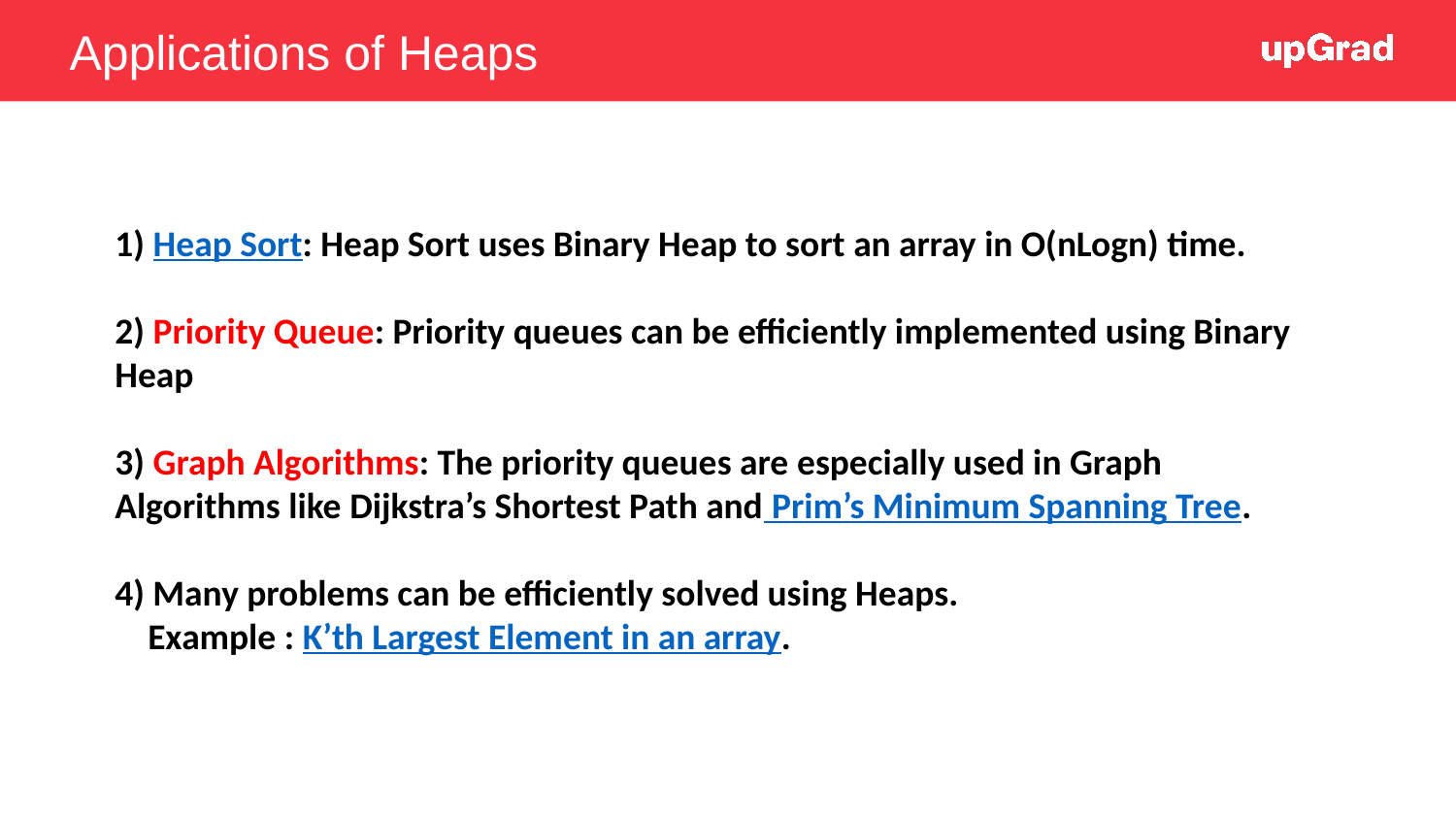

Applications of Heaps
1) Heap Sort: Heap Sort uses Binary Heap to sort an array in O(nLogn) time.
2) Priority Queue: Priority queues can be efficiently implemented using Binary Heap

3) Graph Algorithms: The priority queues are especially used in Graph  Algorithms like Dijkstra’s Shortest Path and Prim’s Minimum Spanning Tree.
4) Many problems can be efficiently solved using Heaps.
    Example : K’th Largest Element in an array.